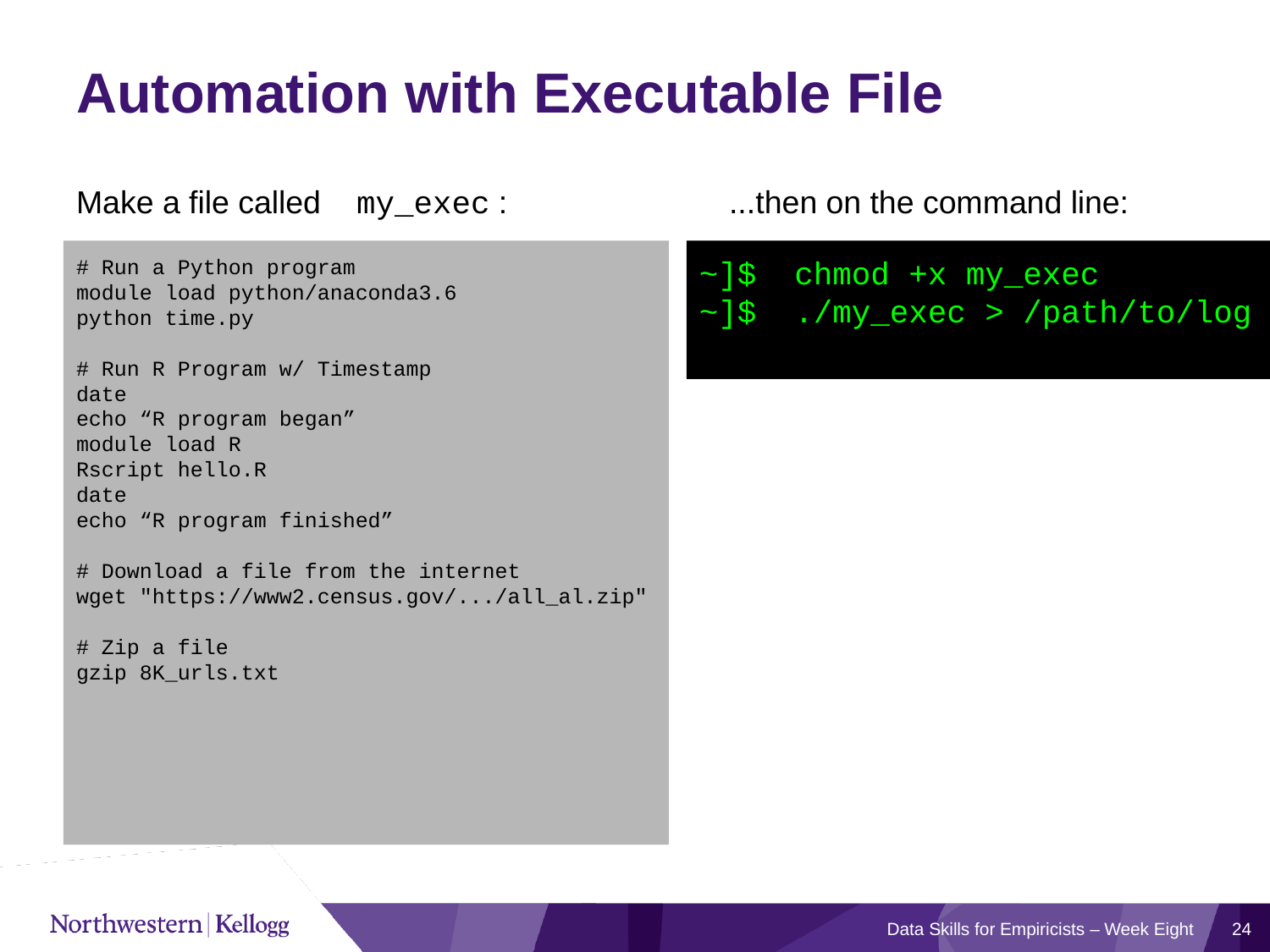

# Automation with Executable File
Make a file called    my_exec :                         ...then on the command line:

# Run a Python program
module load python/anaconda3.6
python time.py

# Run R Program w/ Timestamp
date
echo “R program began”
module load R
Rscript hello.R
date
echo “R program finished”

# Download a file from the internet
wget "https://www2.census.gov/.../all_al.zip"

# Zip a file
gzip 8K_urls.txt

~]$  chmod +x my_exec
~]$  ./my_exec > /path/to/log

Data Skills for Empiricists – Week Eight
24